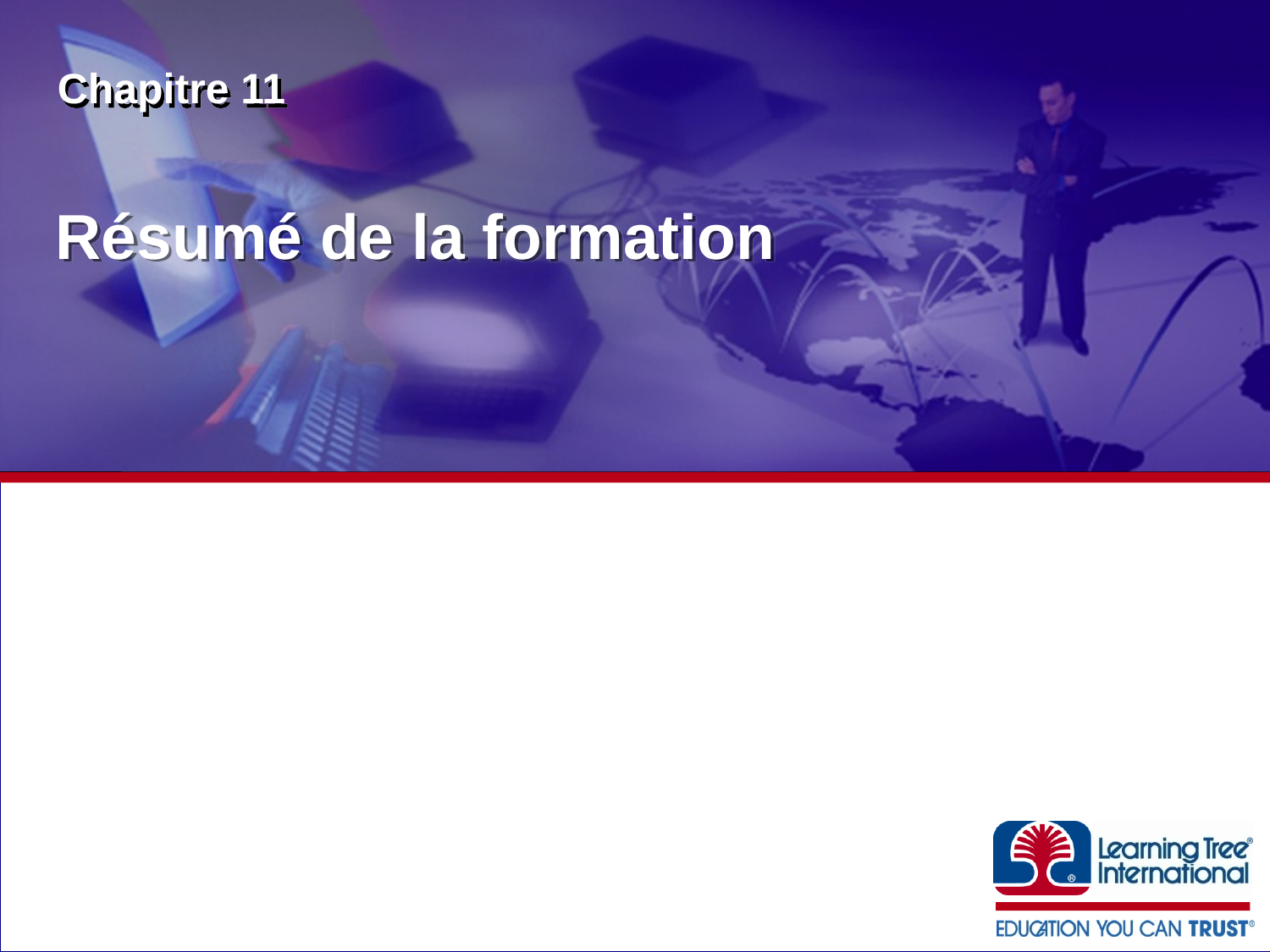

Chapitre 11
# Résumé de la formation